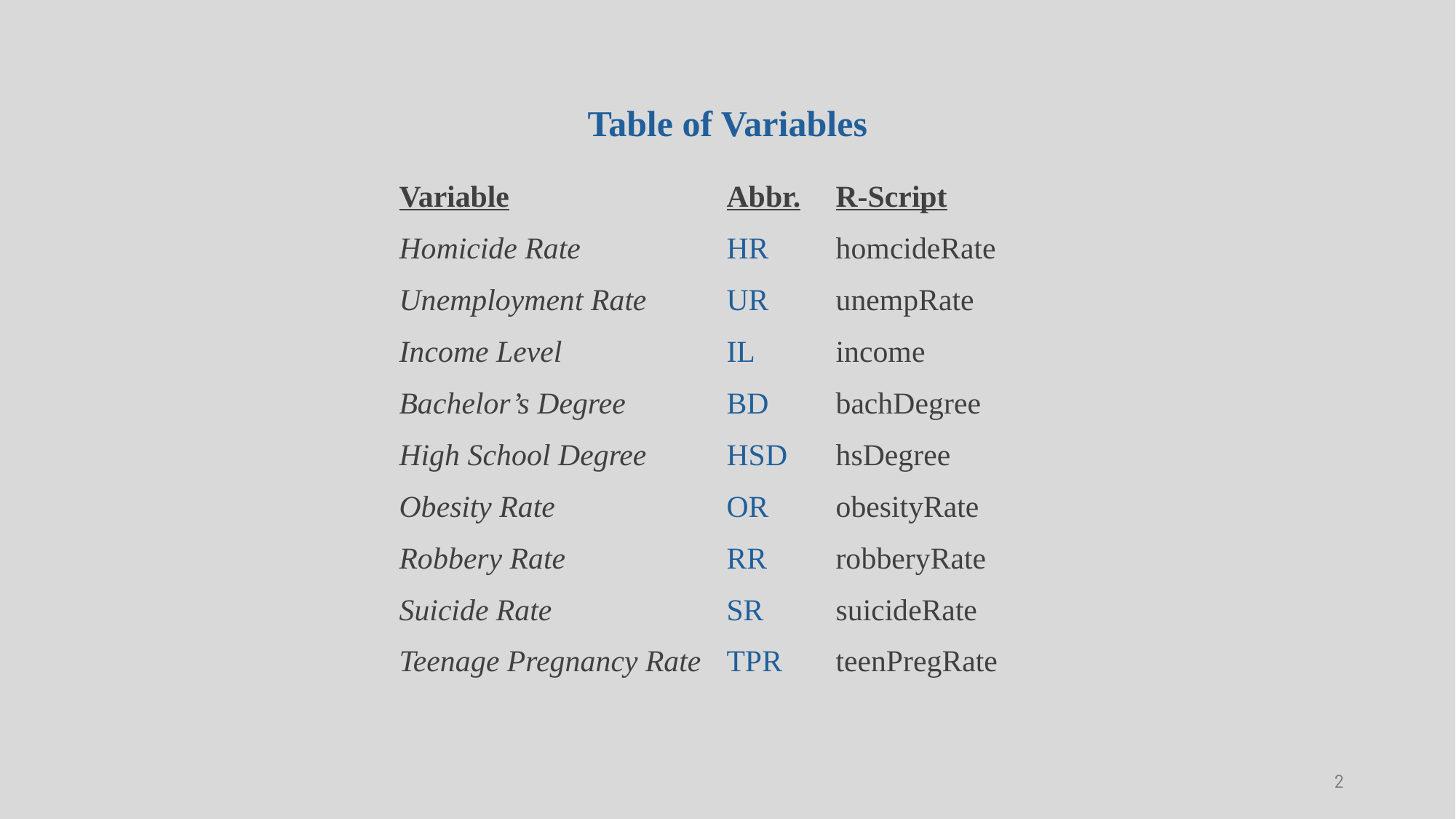

# Table of Variables
Variable		Abbr.	R-Script
Homicide Rate 		HR	homcideRate
Unemployment Rate	UR	unempRate
Income Level		IL	income
Bachelor’s Degree 	BD	bachDegree
High School Degree	HSD	hsDegree
Obesity Rate		OR	obesityRate
Robbery Rate		RR	robberyRate
Suicide Rate		SR	suicideRate
Teenage Pregnancy Rate	TPR	teenPregRate

2